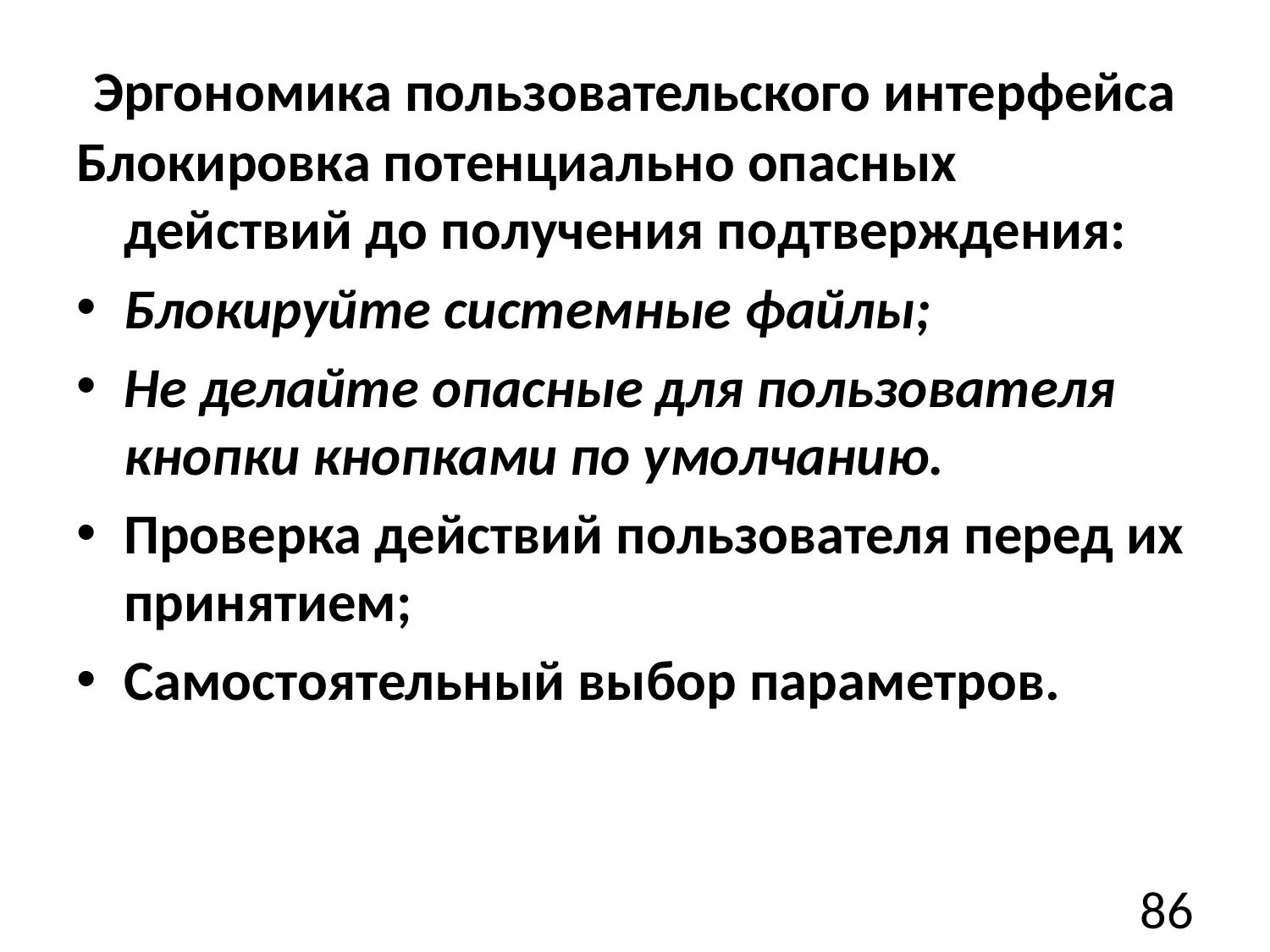

# Эргономика пользовательского интерфейса
Блокировка потенциально опасных действий до получения подтверждения:
Блокируйте системные файлы;
Не делайте опасные для пользователя кнопки кнопками по умолчанию.
Проверка действий пользователя перед их принятием;
Самостоятельный выбор параметров.

86